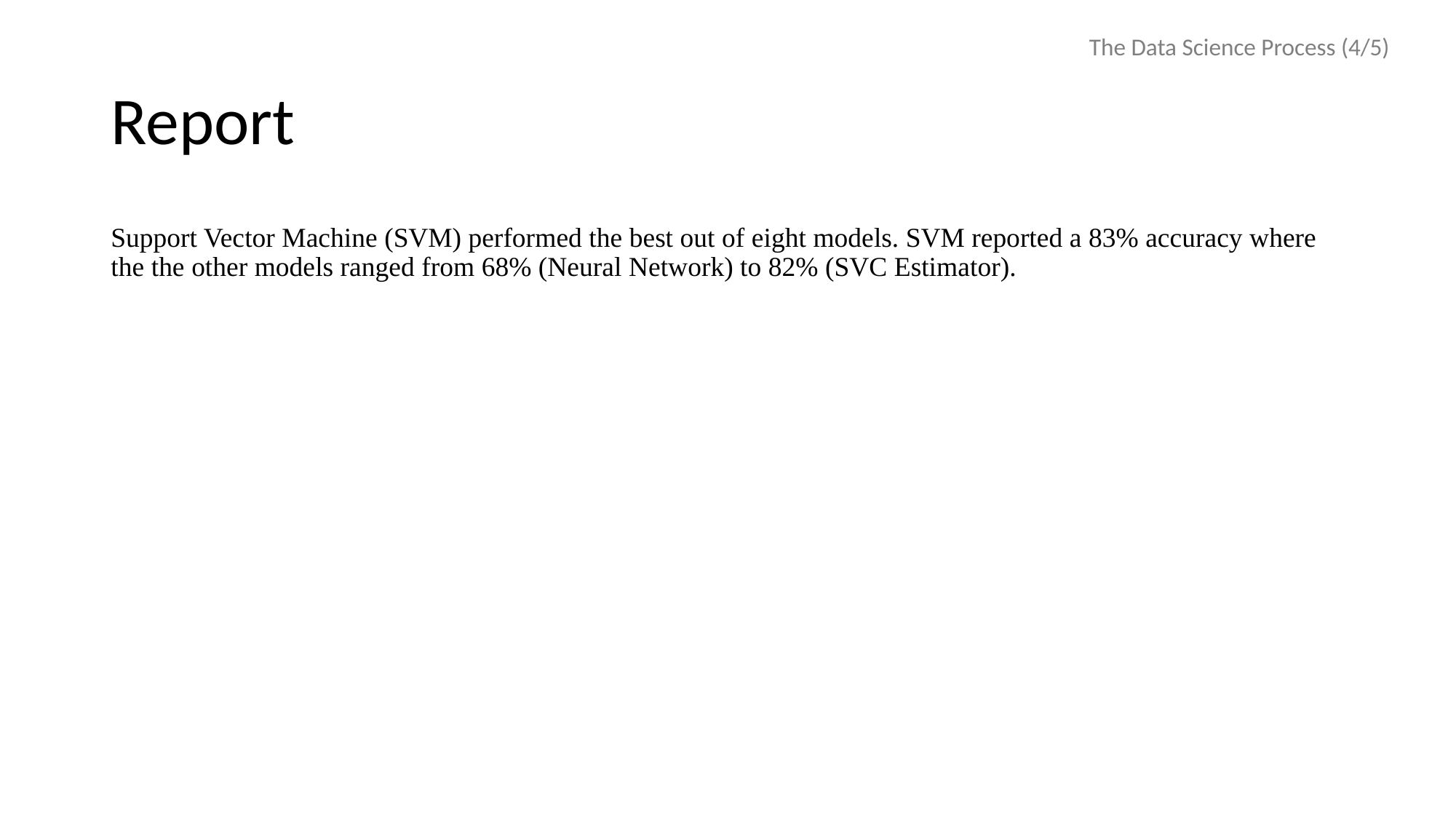

The Data Science Process (4/5)
# Report
Support Vector Machine (SVM) performed the best out of eight models. SVM reported a 83% accuracy where the the other models ranged from 68% (Neural Network) to 82% (SVC Estimator).